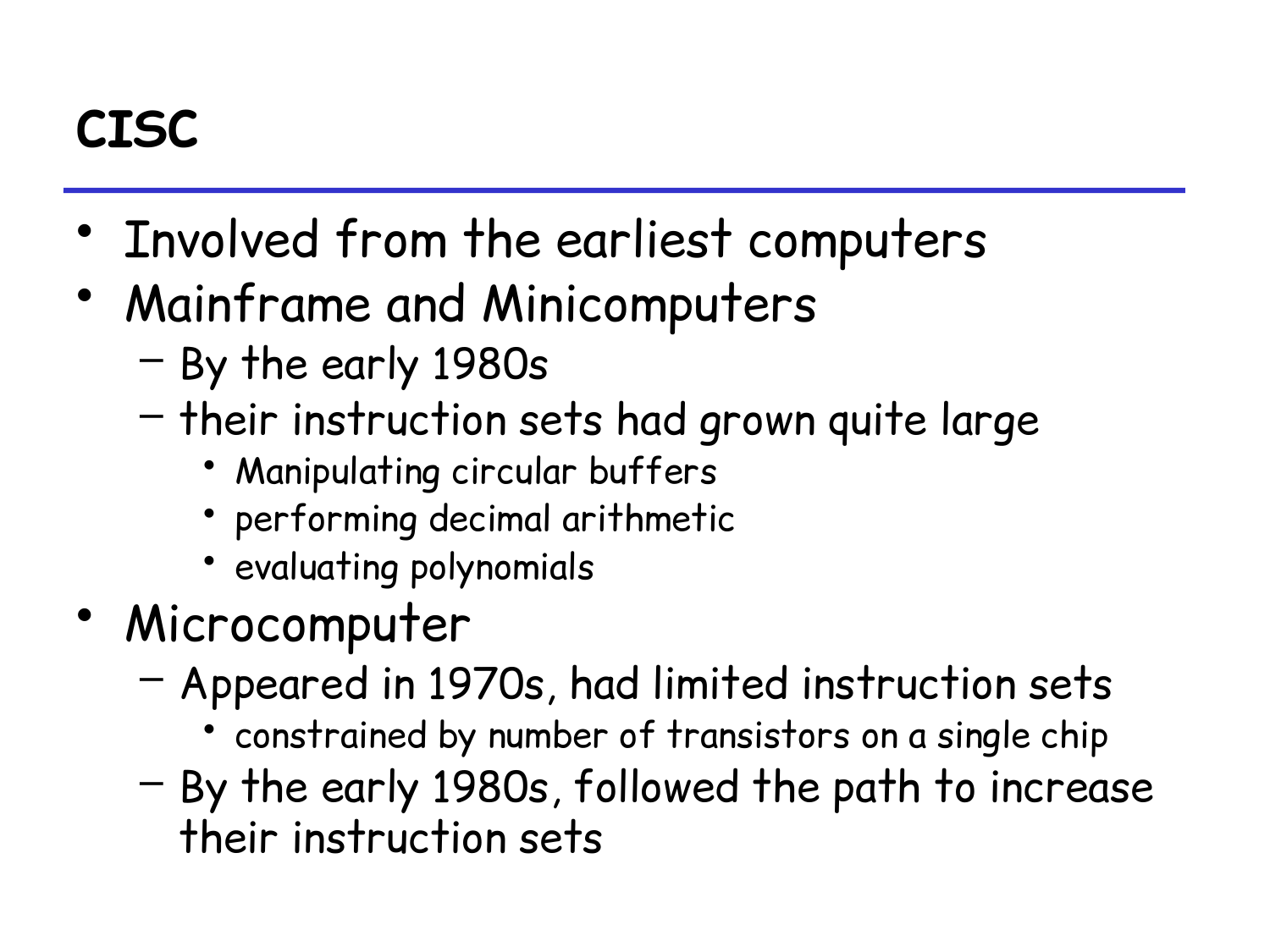

# CISC
Involved from the earliest computers
Mainframe and Minicomputers
By the early 1980s
their instruction sets had grown quite large
Manipulating circular buffers
performing decimal arithmetic
evaluating polynomials
Microcomputer
Appeared in 1970s, had limited instruction sets
constrained by number of transistors on a single chip
By the early 1980s, followed the path to increase their instruction sets